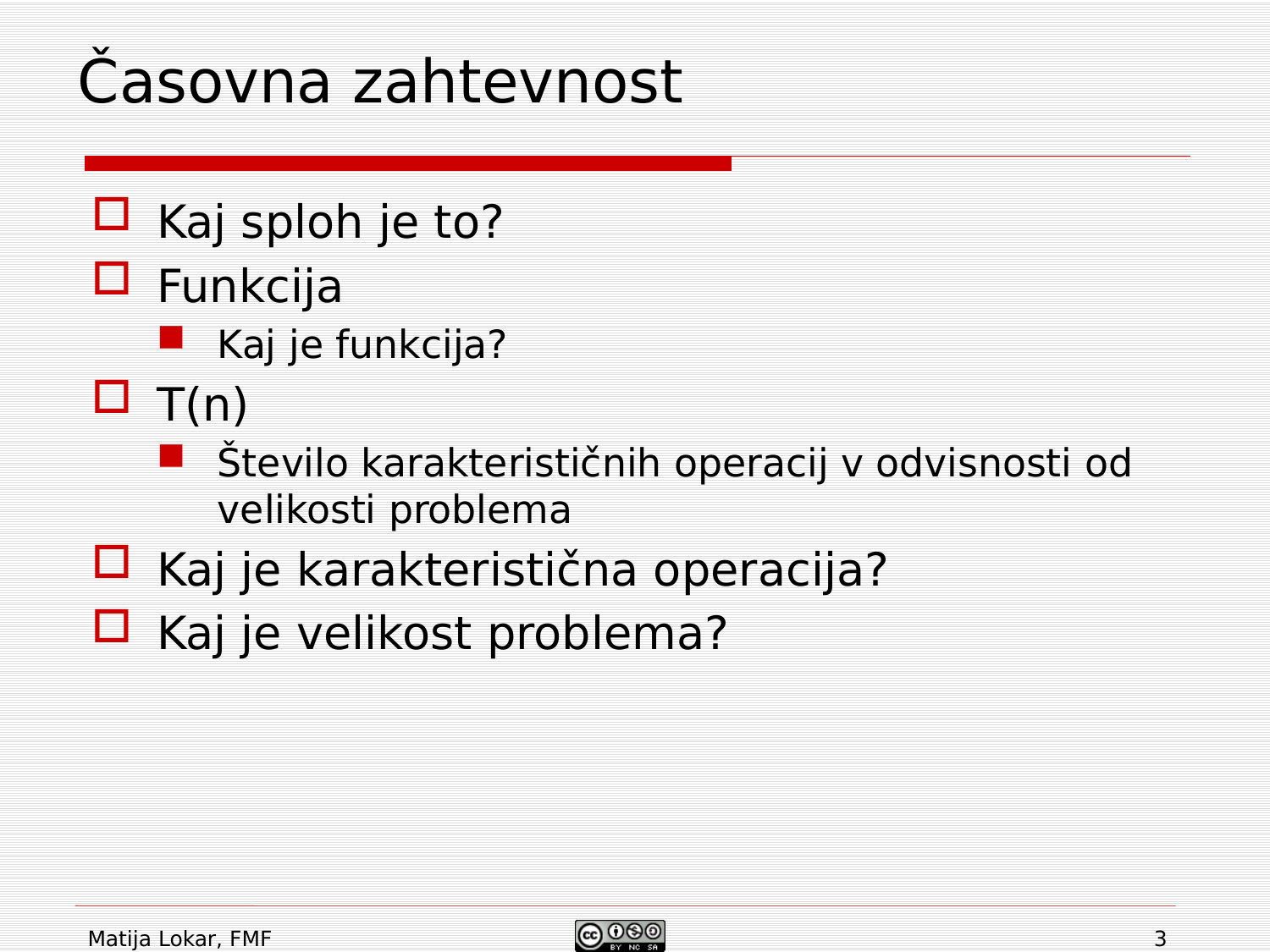

# Časovna zahtevnost
Kaj sploh je to?
Funkcija
Kaj je funkcija?
T(n)
Število karakterističnih operacij v odvisnosti od velikosti problema
Kaj je karakteristična operacija?
Kaj je velikost problema?

Matija Lokar, FMF
3